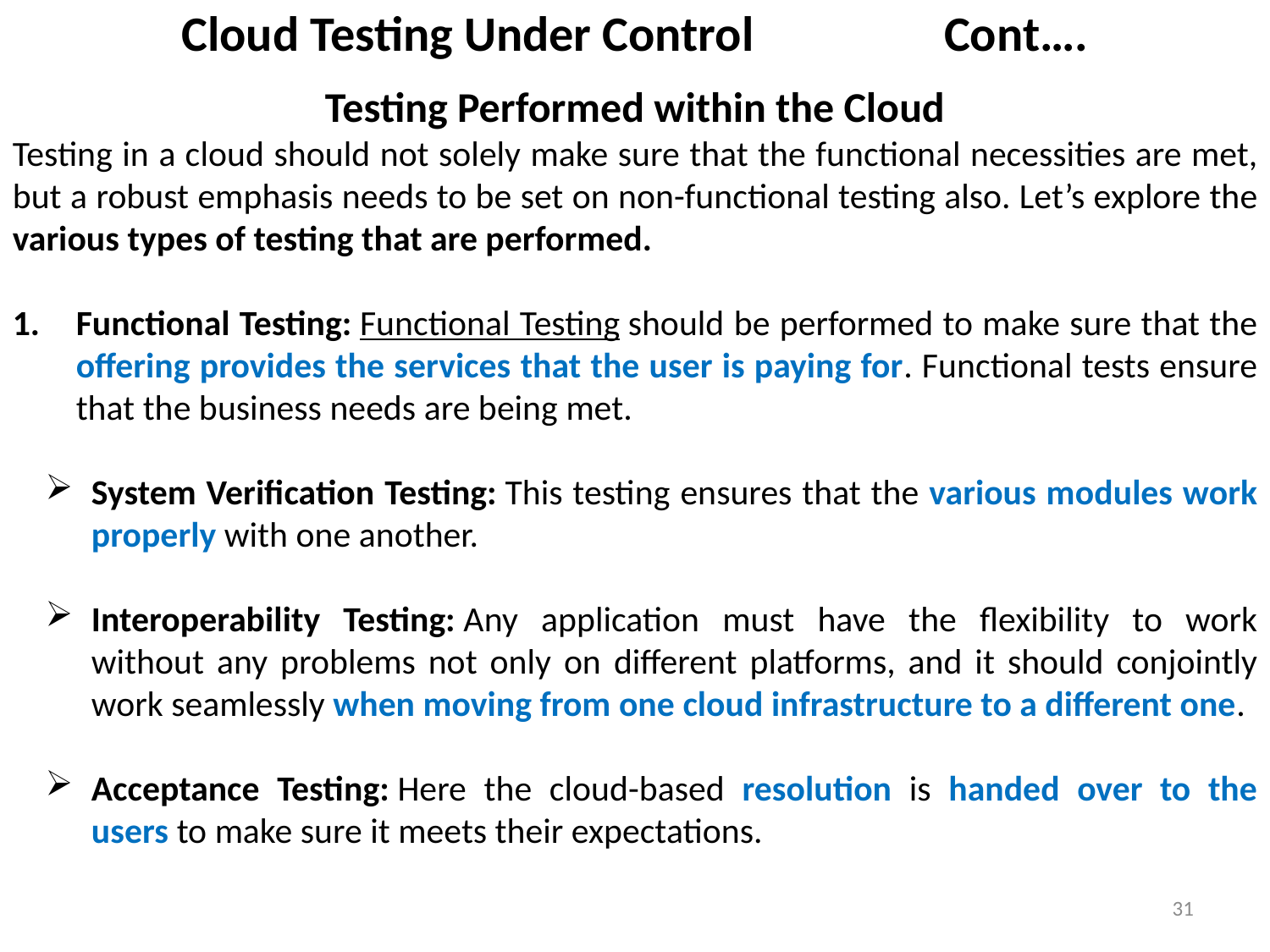

# Cloud Testing Under Control                 Cont….
Testing Performed within the Cloud
Testing in a cloud should not solely make sure that the functional necessities are met, but a robust emphasis needs to be set on non-functional testing also. Let’s explore the various types of testing that are performed.

Functional Testing: Functional Testing should be performed to make sure that the offering provides the services that the user is paying for. Functional tests ensure that the business needs are being met.

System Verification Testing: This testing ensures that the various modules work properly with one another.

Interoperability Testing: Any application must have the flexibility to work without any problems not only on different platforms, and it should conjointly work seamlessly when moving from one cloud infrastructure to a different one.

Acceptance Testing: Here the cloud-based resolution is handed over to the users to make sure it meets their expectations.
31